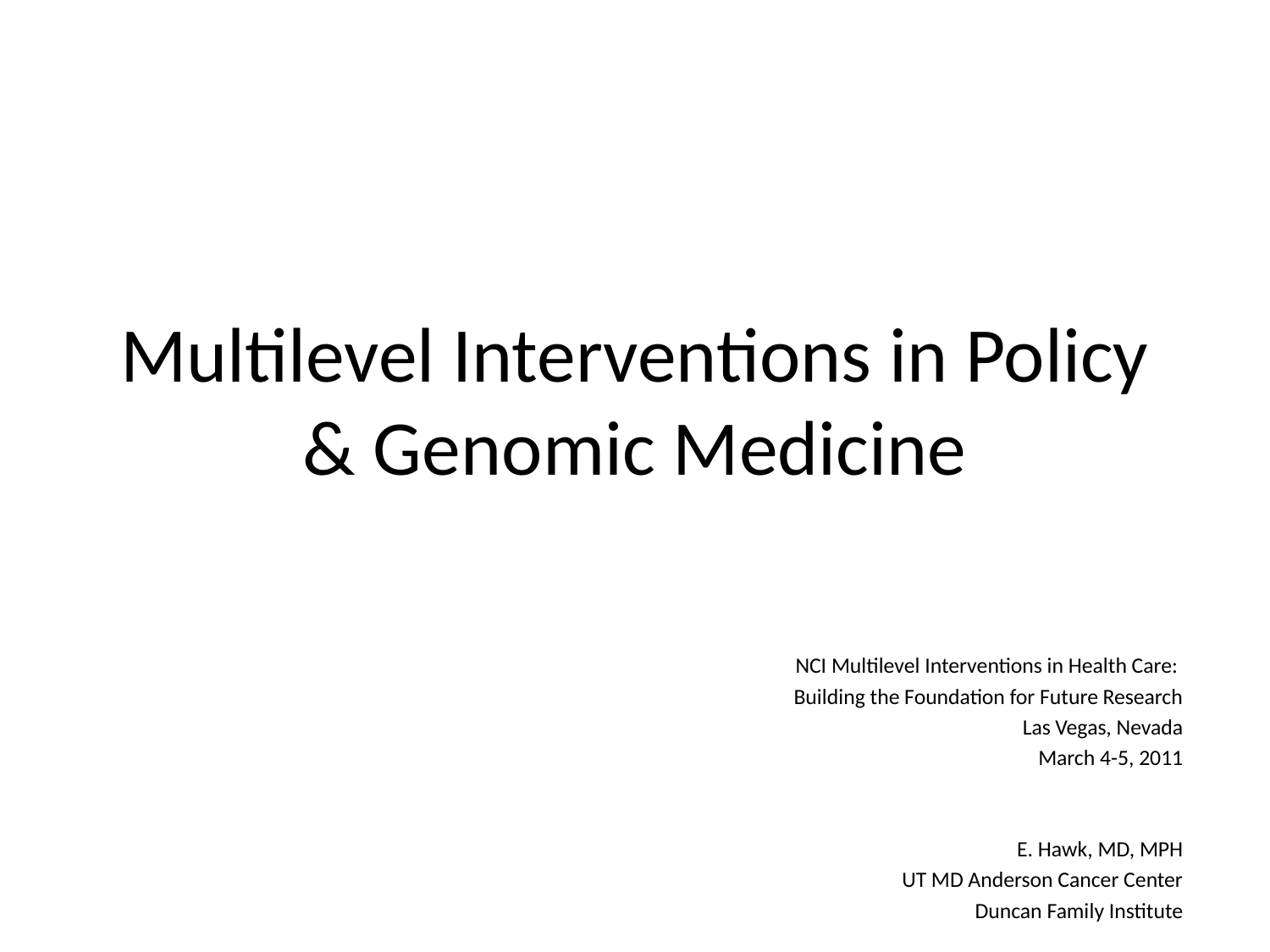

# Multilevel Interventions in Policy & Genomic Medicine
NCI Multilevel Interventions in Health Care:
Building the Foundation for Future Research
Las Vegas, Nevada
March 4-5, 2011

E. Hawk, MD, MPH
UT MD Anderson Cancer Center
Duncan Family Institute